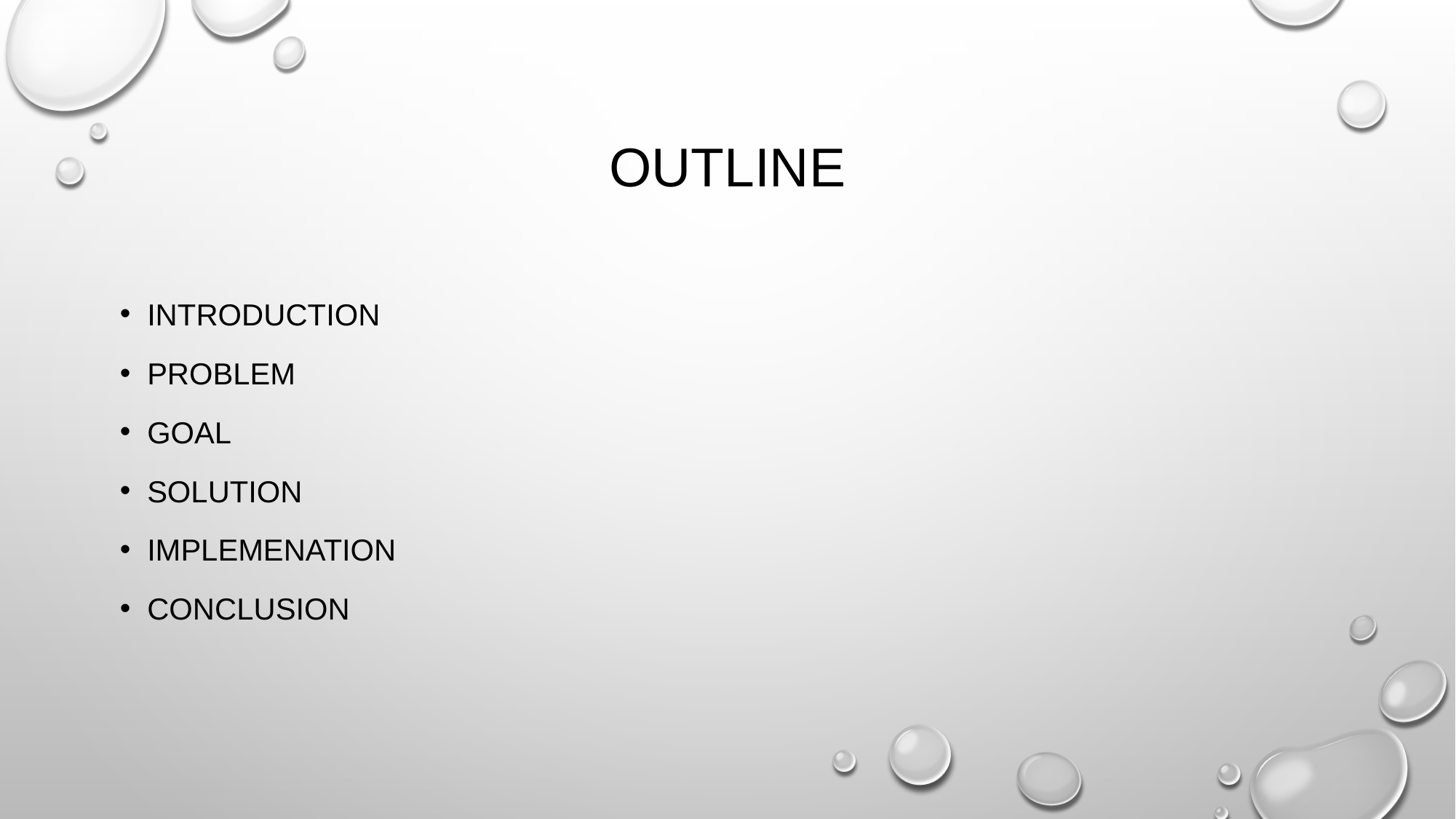

# OUTLINE
Introduction
Problem
goal
Solution
implemenation
conclusion